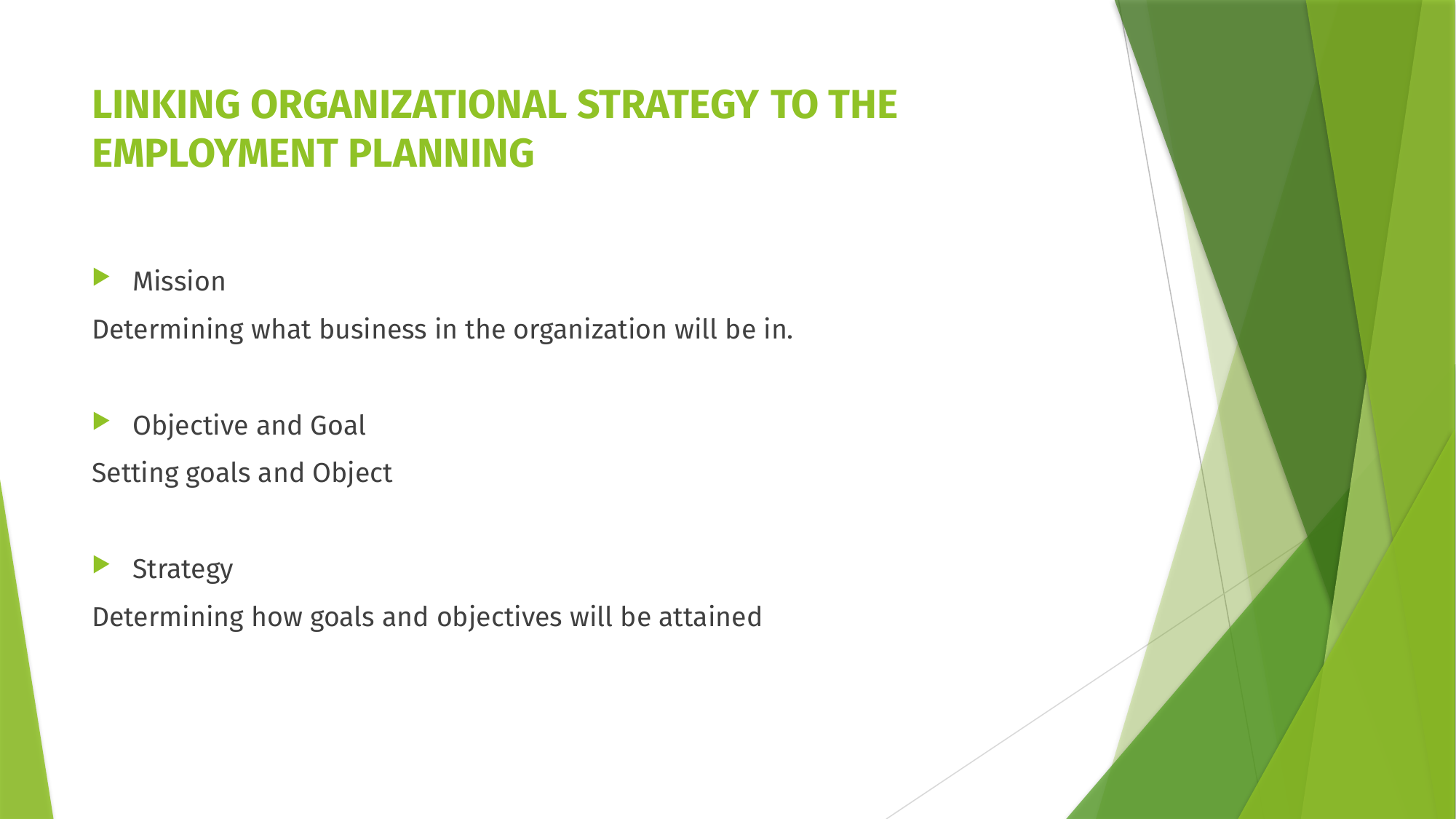

# LINKING ORGANIZATIONAL STRATEGY TO THE EMPLOYMENT PLANNING
Mission
Determining what business in the organization will be in.

Objective and Goal
Setting goals and Object

Strategy
Determining how goals and objectives will be attained